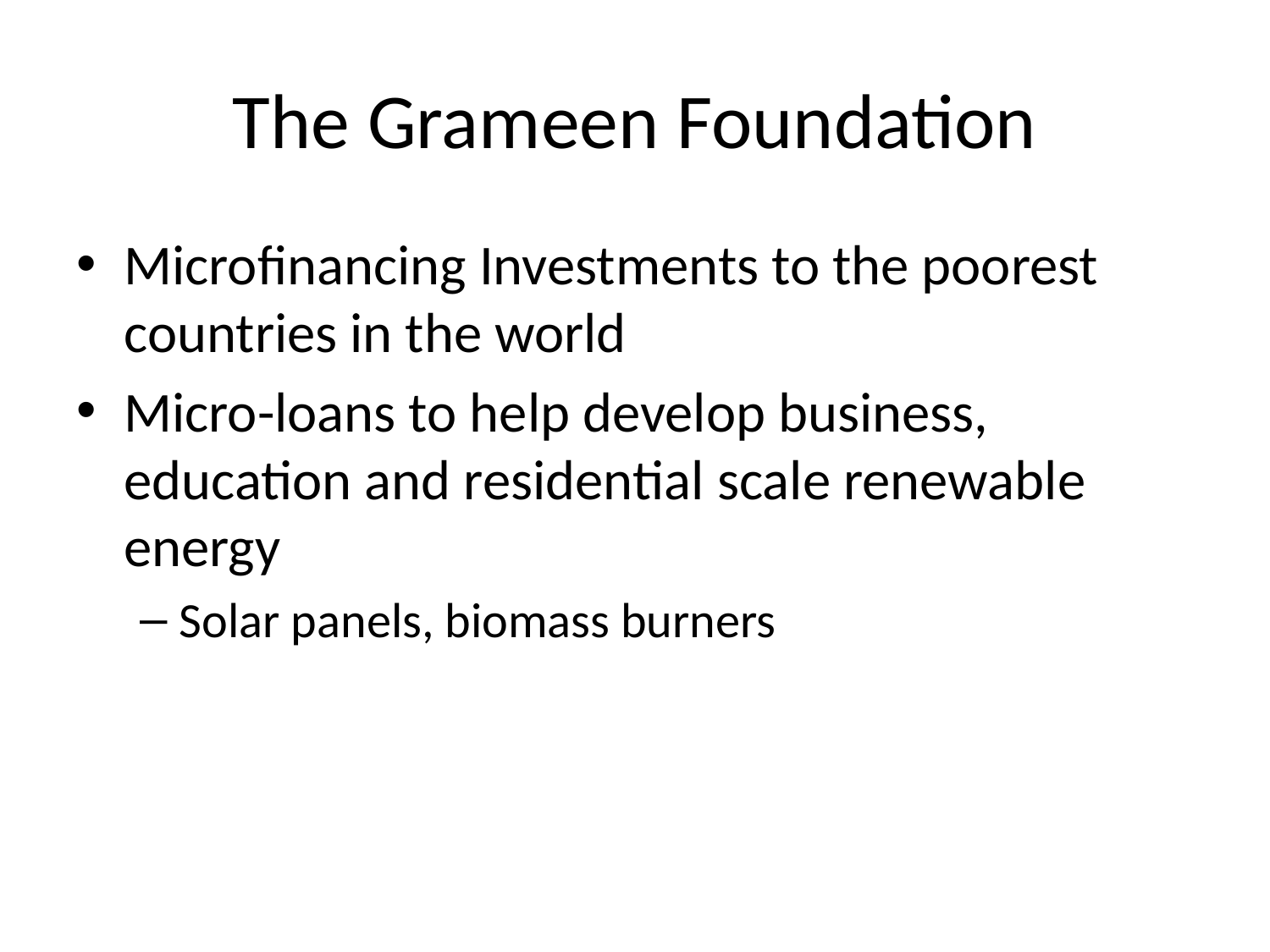

# The Grameen Foundation
Microfinancing Investments to the poorest countries in the world
Micro-loans to help develop business, education and residential scale renewable energy
Solar panels, biomass burners